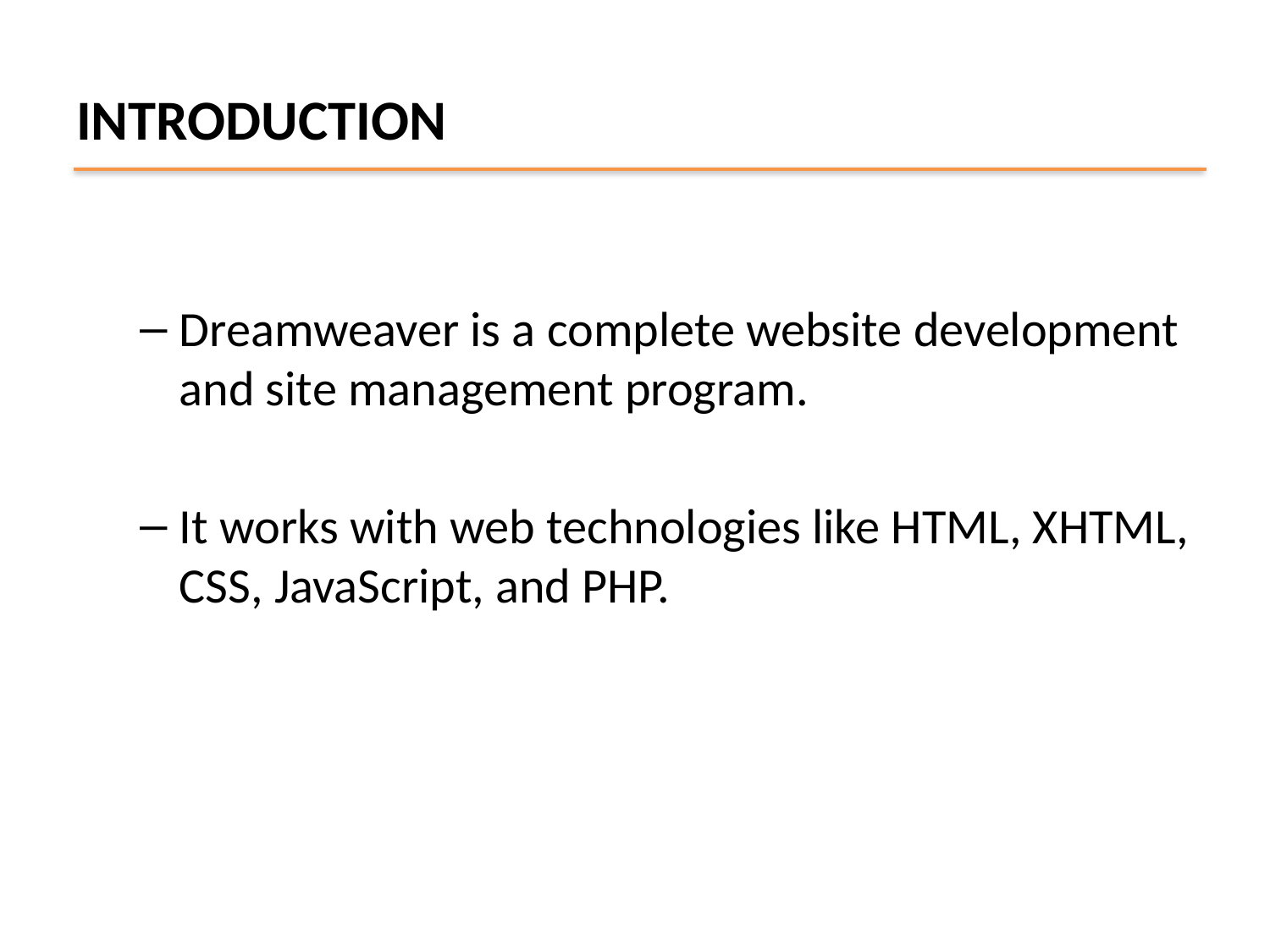

# INTRODUCTION

Dreamweaver is a complete website development and site management program.

It works with web technologies like HTML, XHTML, CSS, JavaScript, and PHP.